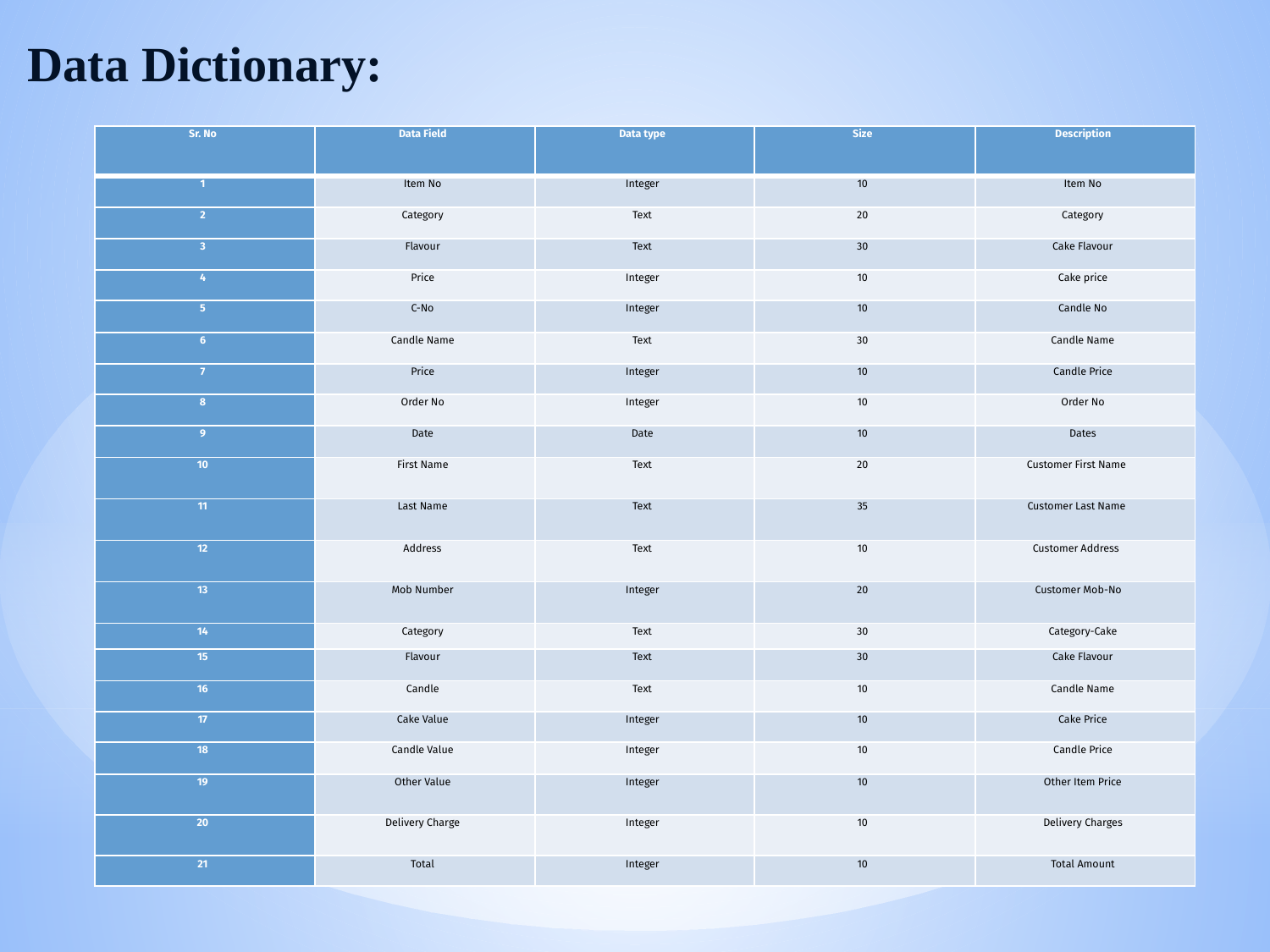

# Data Dictionary:
| Sr. No | Data Field | Data type | Size | Description |
| --- | --- | --- | --- | --- |
| 1 | Item No | Integer | 10 | Item No |
| 2 | Category | Text | 20 | Category |
| 3 | Flavour | Text | 30 | Cake Flavour |
| 4 | Price | Integer | 10 | Cake price |
| 5 | C-No | Integer | 10 | Candle No |
| 6 | Candle Name | Text | 30 | Candle Name |
| 7 | Price | Integer | 10 | Candle Price |
| 8 | Order No | Integer | 10 | Order No |
| 9 | Date | Date | 10 | Dates |
| 10 | First Name | Text | 20 | Customer First Name |
| 11 | Last Name | Text | 35 | Customer Last Name |
| 12 | Address | Text | 10 | Customer Address |
| 13 | Mob Number | Integer | 20 | Customer Mob-No |
| 14 | Category | Text | 30 | Category-Cake |
| 15 | Flavour | Text | 30 | Cake Flavour |
| 16 | Candle | Text | 10 | Candle Name |
| 17 | Cake Value | Integer | 10 | Cake Price |
| 18 | Candle Value | Integer | 10 | Candle Price |
| 19 | Other Value | Integer | 10 | Other Item Price |
| 20 | Delivery Charge | Integer | 10 | Delivery Charges |
| 21 | Total | Integer | 10 | Total Amount |